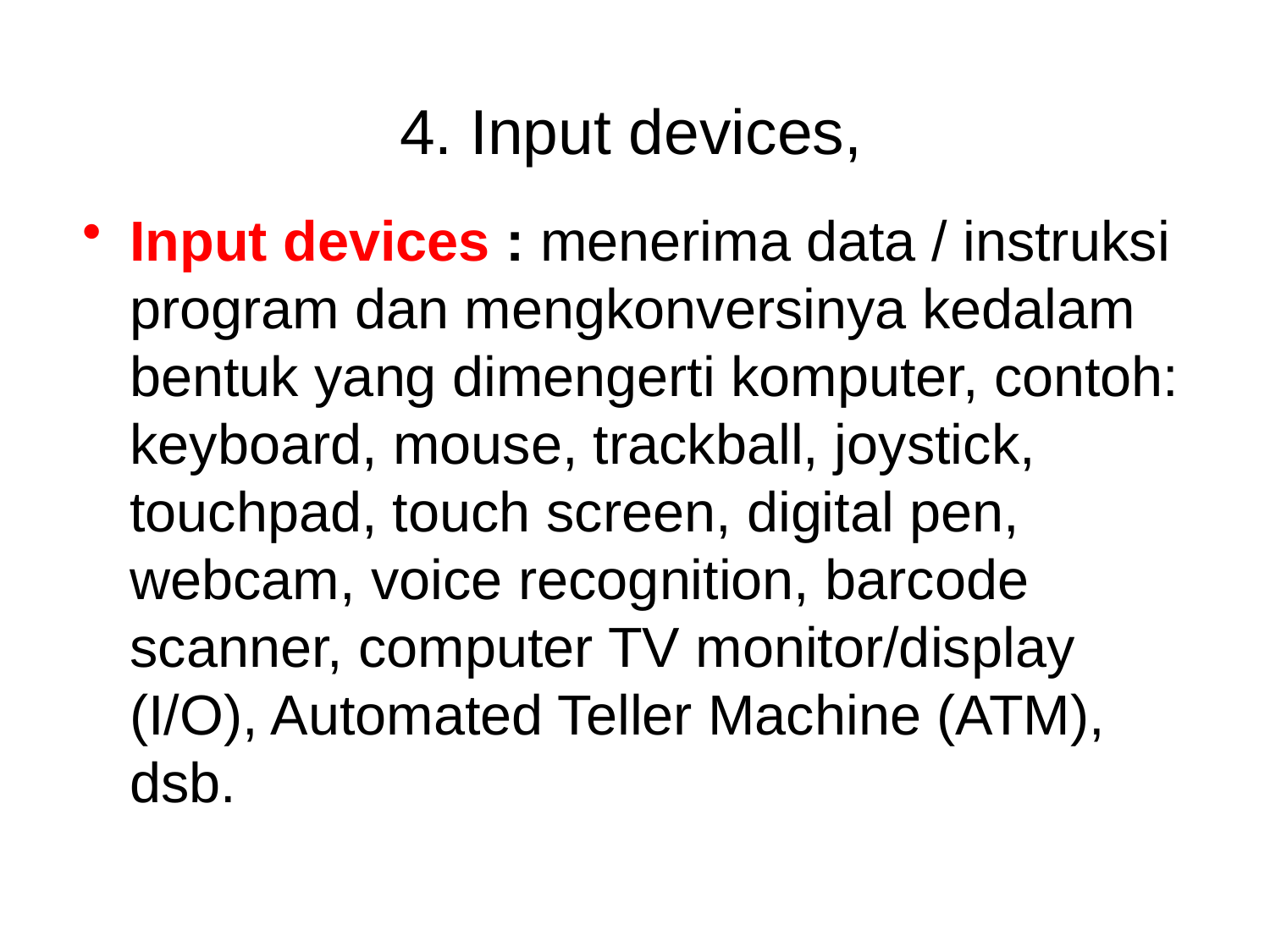

# 4. Input devices,
Input devices : menerima data / instruksi program dan mengkonversinya kedalam bentuk yang dimengerti komputer, contoh: keyboard, mouse, trackball, joystick, touchpad, touch screen, digital pen, webcam, voice recognition, barcode scanner, computer TV monitor/display (I/O), Automated Teller Machine (ATM), dsb.